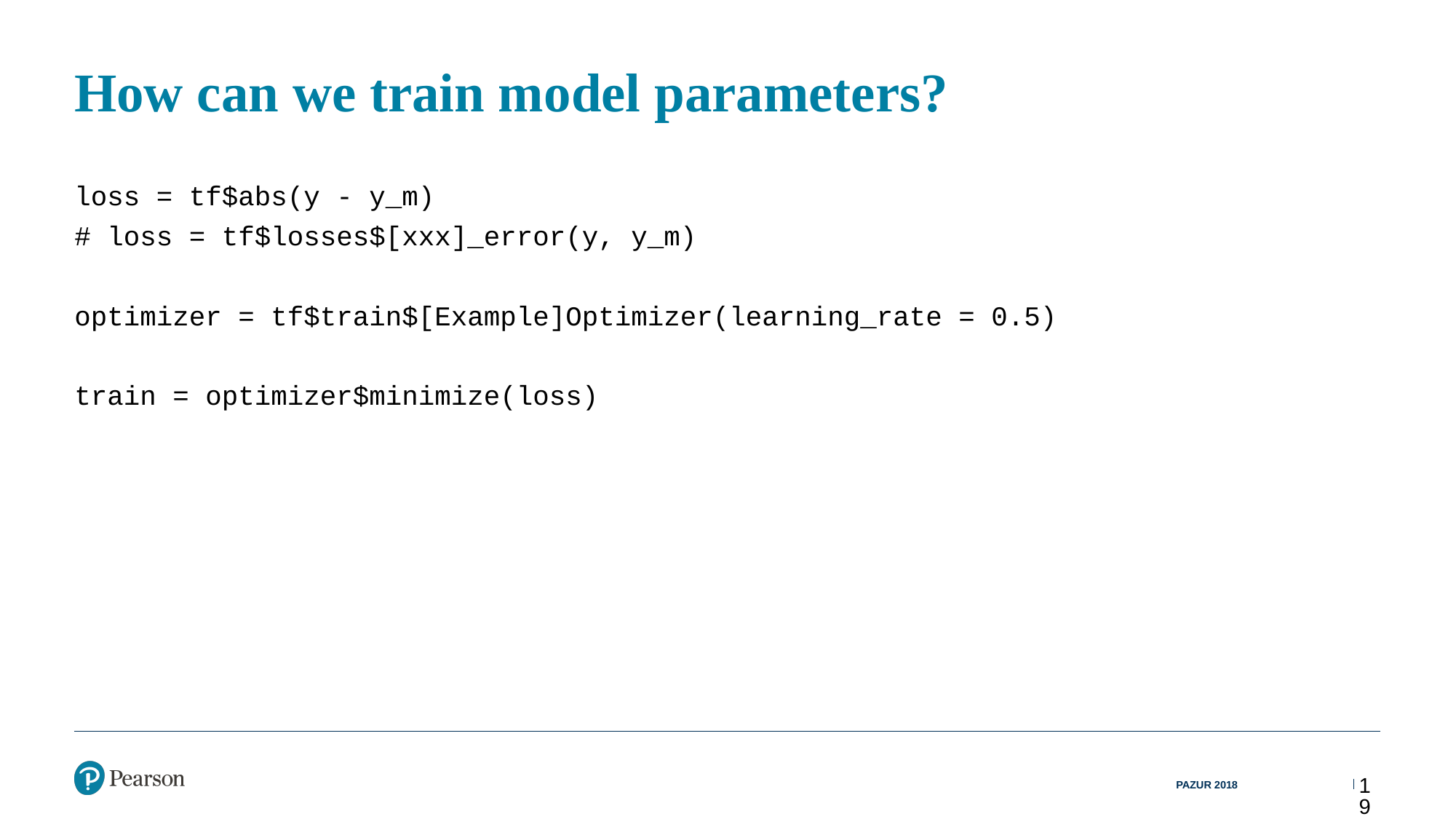

# How can we train model parameters?

loss = tf$abs(y - y_m)
# loss = tf$losses$[xxx]_error(y, y_m)

optimizer = tf$train$[Example]Optimizer(learning_rate = 0.5)

train = optimizer$minimize(loss)

PAZUR 2018
19